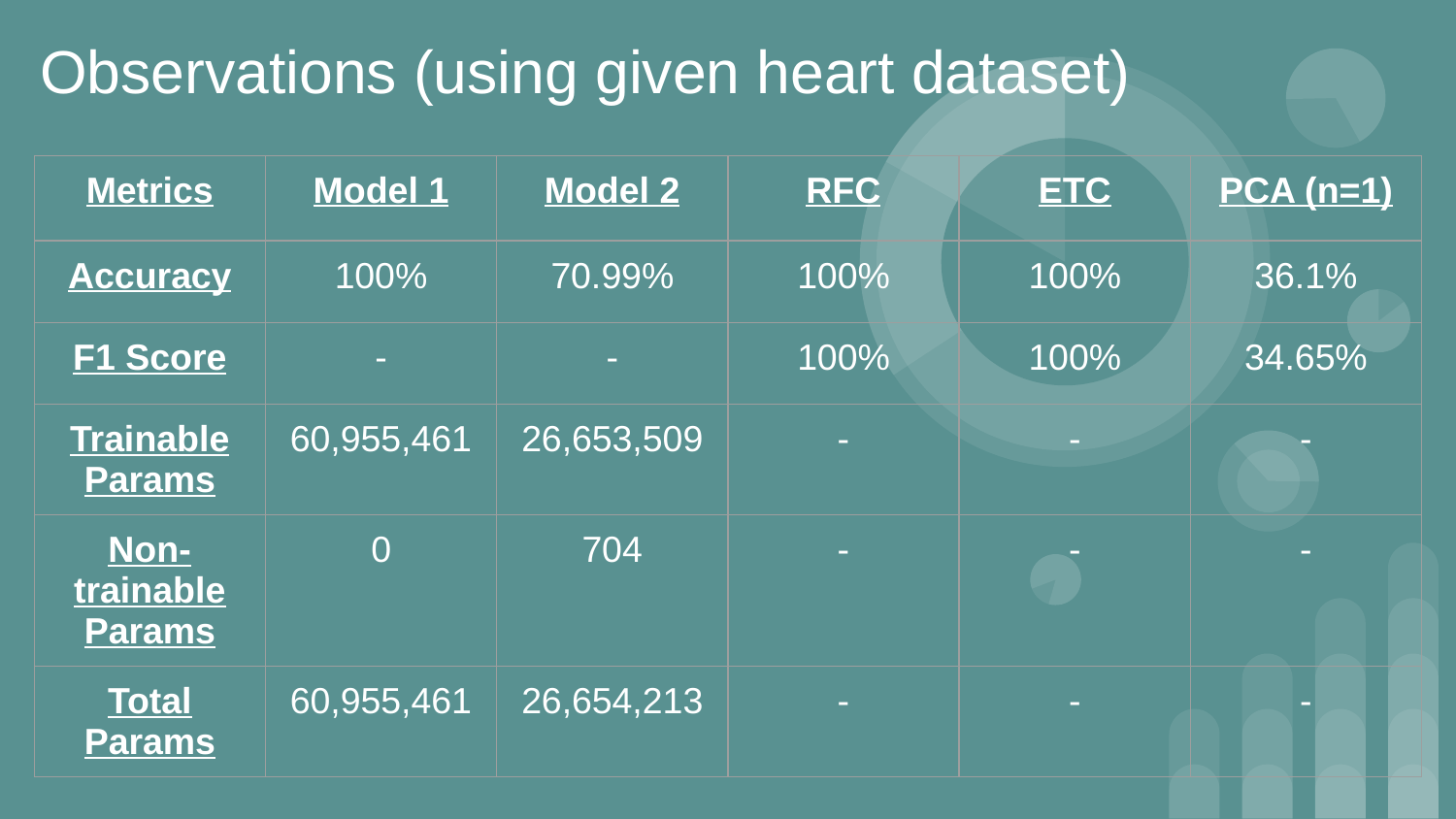

# Observations (using given heart dataset)
| Metrics | Model 1 | Model 2 | RFC | ETC | PCA (n=1) |
| --- | --- | --- | --- | --- | --- |
| Accuracy | 100% | 70.99% | 100% | 100% | 36.1% |
| F1 Score | - | - | 100% | 100% | 34.65% |
| Trainable Params | 60,955,461 | 26,653,509 | - | - | - |
| Non-trainable Params | 0 | 704 | - | - | - |
| Total Params | 60,955,461 | 26,654,213 | - | - | - |